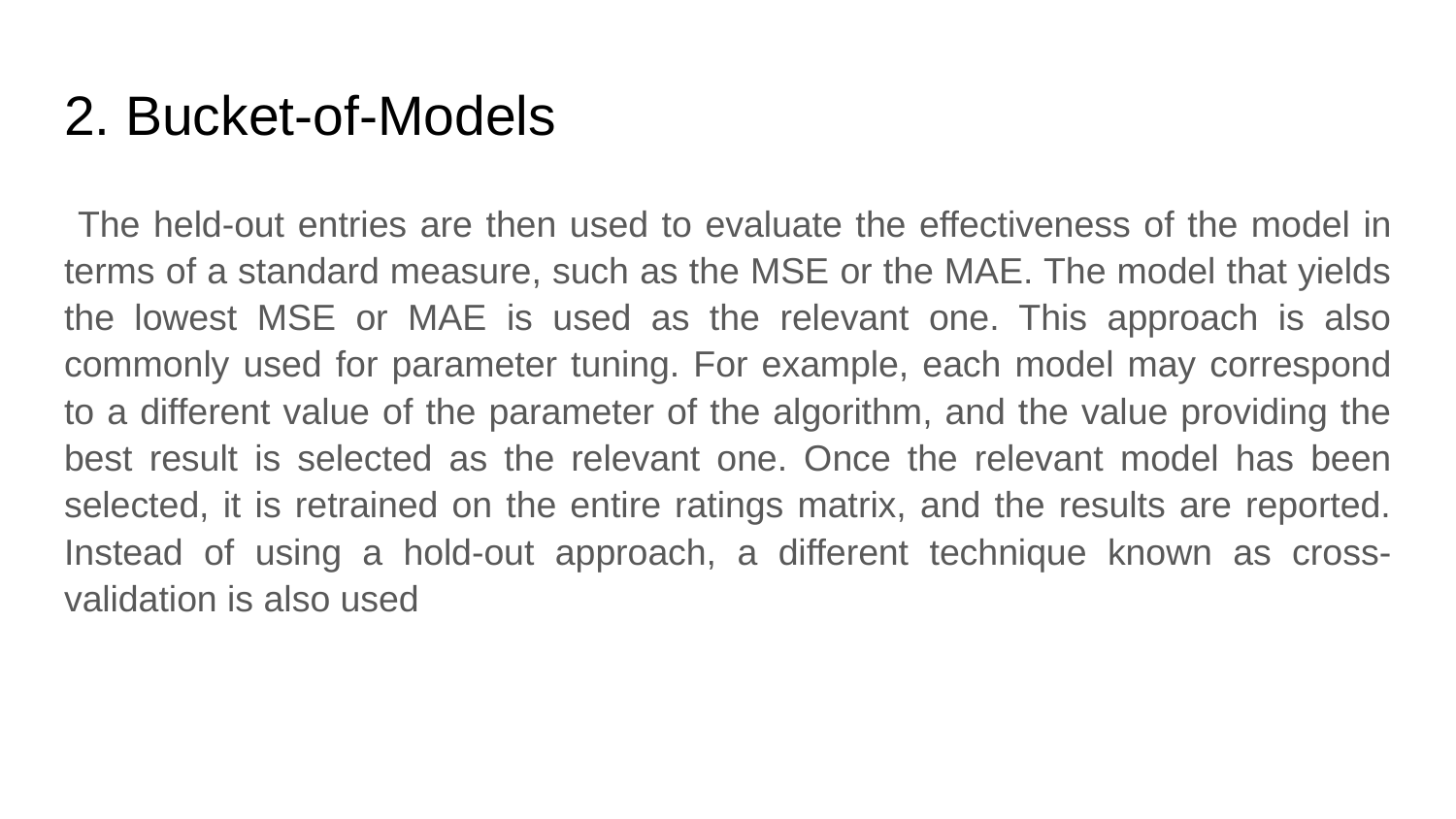

# 2. Bucket-of-Models
 The held-out entries are then used to evaluate the effectiveness of the model in terms of a standard measure, such as the MSE or the MAE. The model that yields the lowest MSE or MAE is used as the relevant one. This approach is also commonly used for parameter tuning. For example, each model may correspond to a different value of the parameter of the algorithm, and the value providing the best result is selected as the relevant one. Once the relevant model has been selected, it is retrained on the entire ratings matrix, and the results are reported. Instead of using a hold-out approach, a different technique known as cross-validation is also used